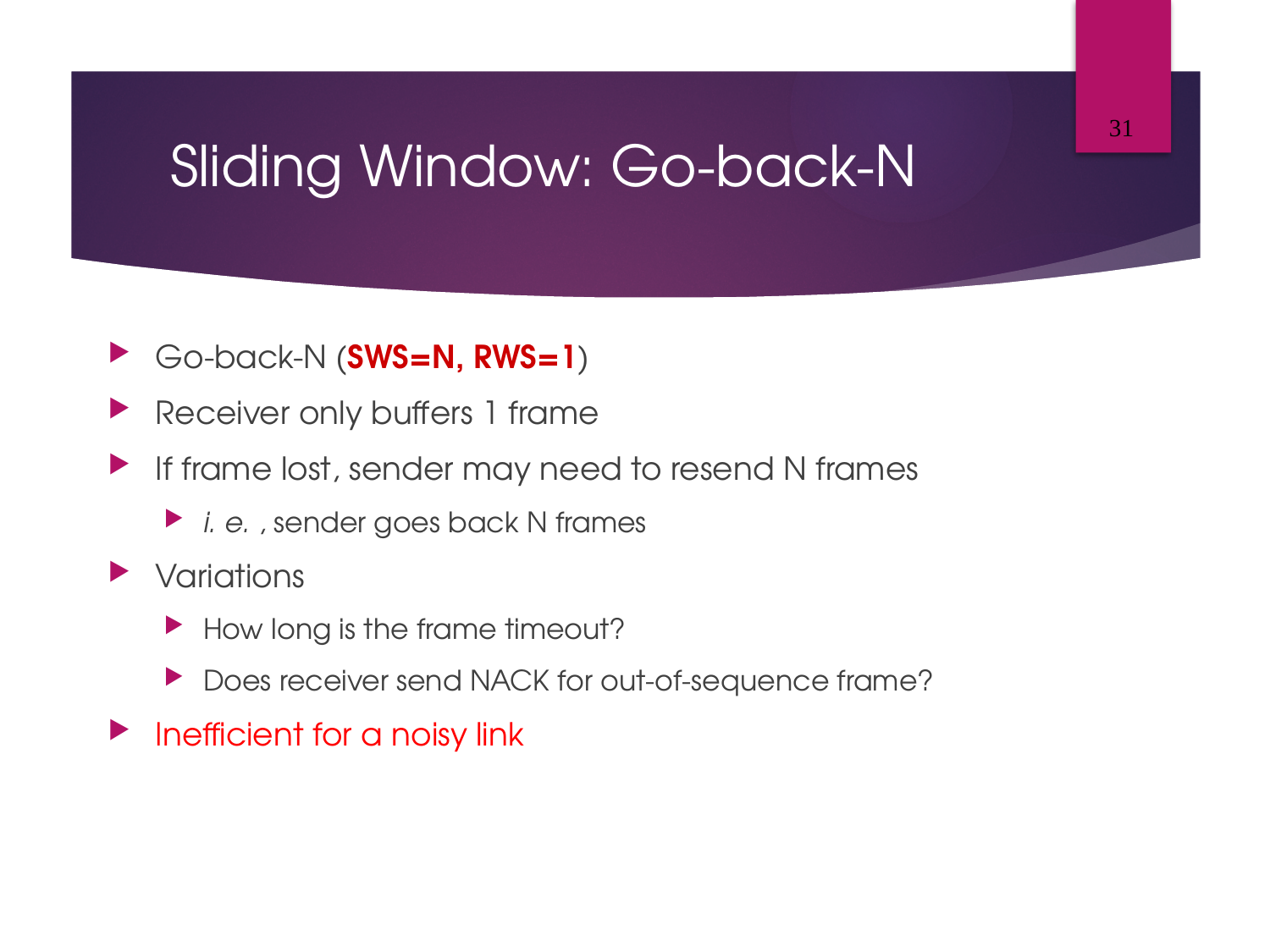

31
# Sliding Window: Go-back-N

Go-back-N (SWS=N, RWS=1)‏
Receiver only buffers 1 frame
If frame lost, sender may need to resend N frames
i. e. , sender goes back N frames
Variations
How long is the frame timeout?
Does receiver send NACK for out-of-sequence frame?
Inefficient for a noisy link